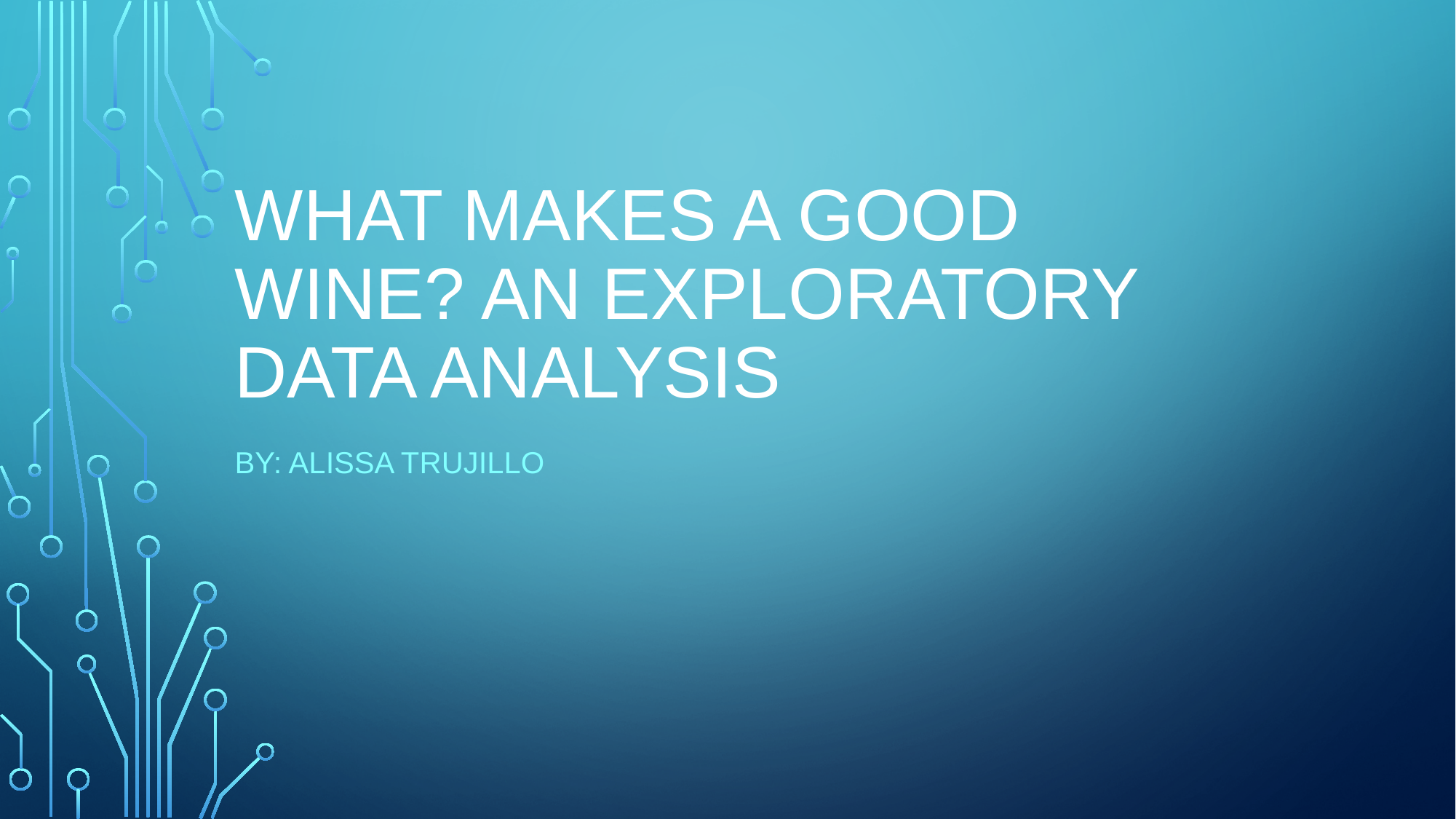

# What Makes a Good Wine? An Exploratory Data Analysis
By: Alissa Trujillo